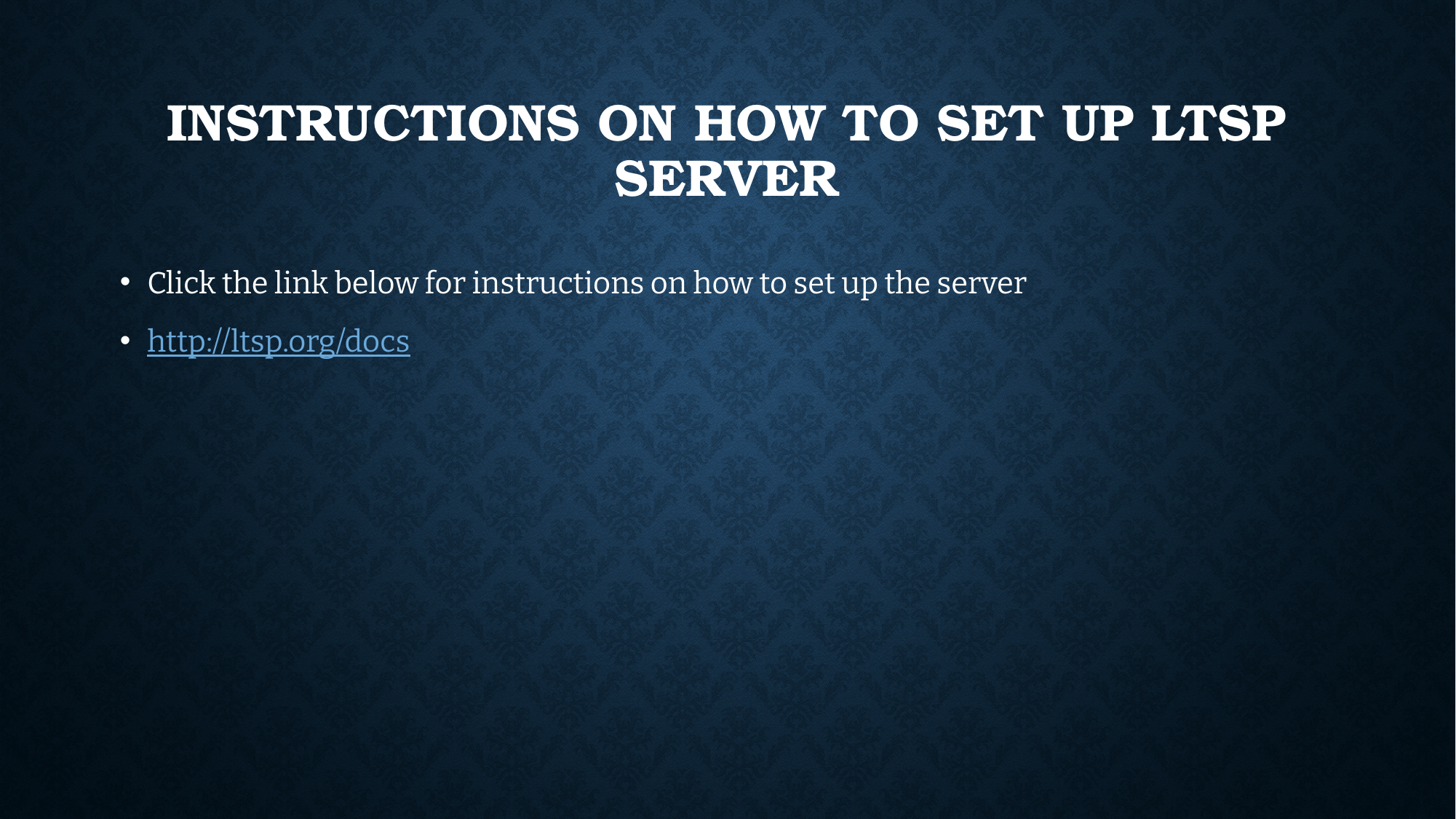

# INSTRUCTIONS ON HOW TO SET UP LTSP SERVER
Click the link below for instructions on how to set up the server
http://ltsp.org/docs